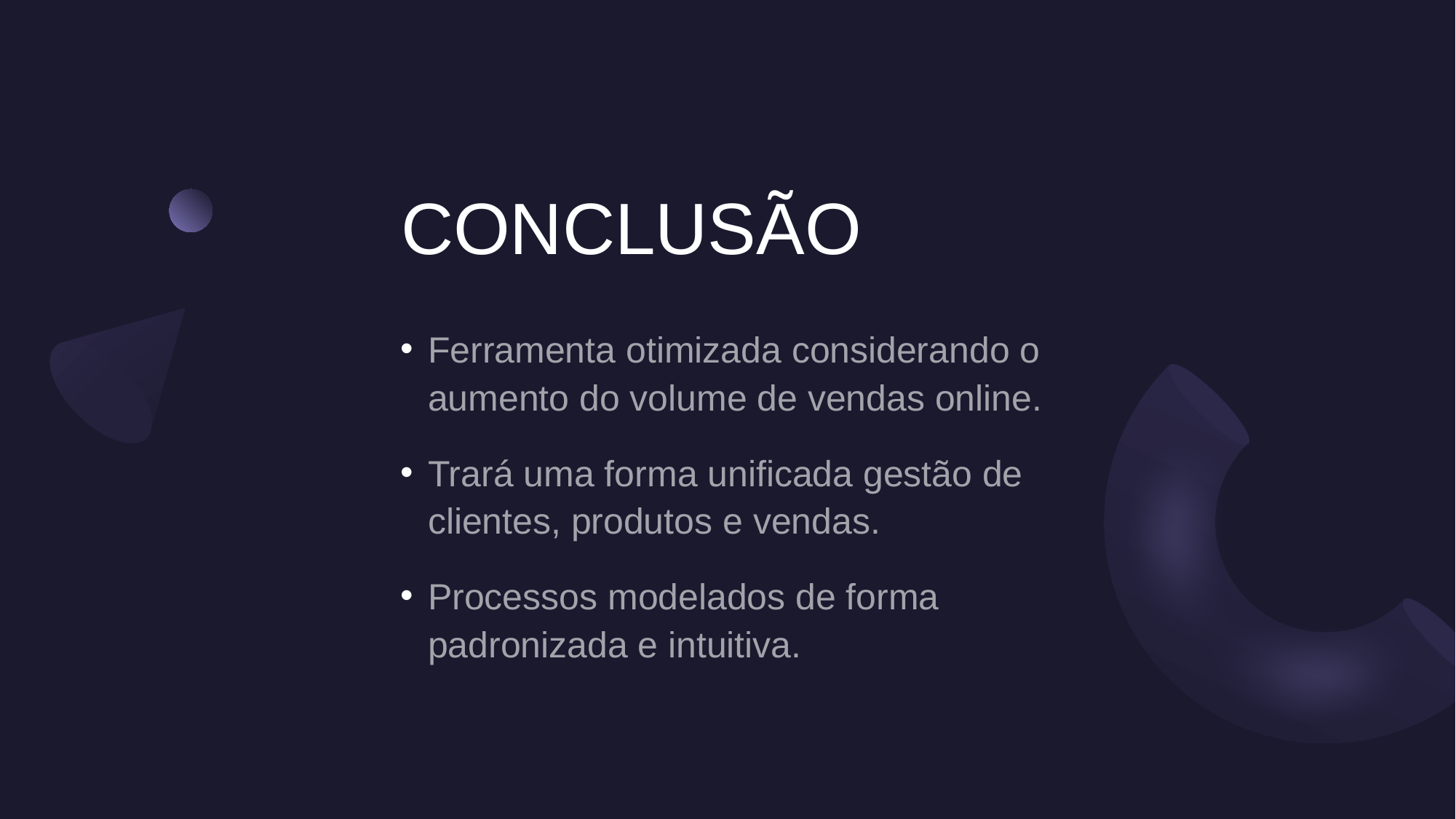

# CONCLUSÃO

Ferramenta otimizada considerando o aumento do volume de vendas online.
Trará uma forma unificada gestão de clientes, produtos e vendas.
Processos modelados de forma padronizada e intuitiva.